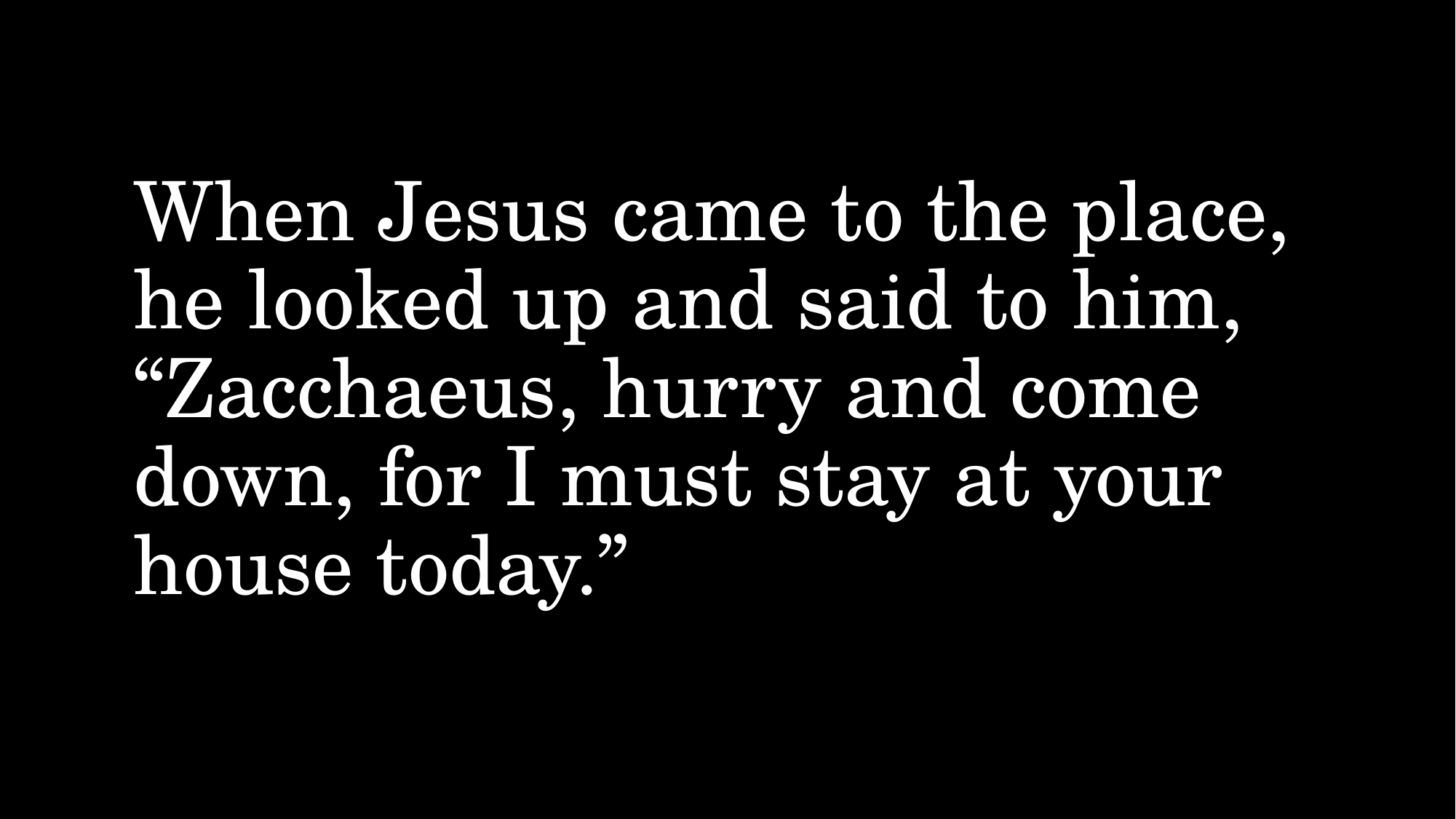

# When Jesus came to the place, he looked up and said to him, “Zacchaeus, hurry and come down, for I must stay at your house today.”